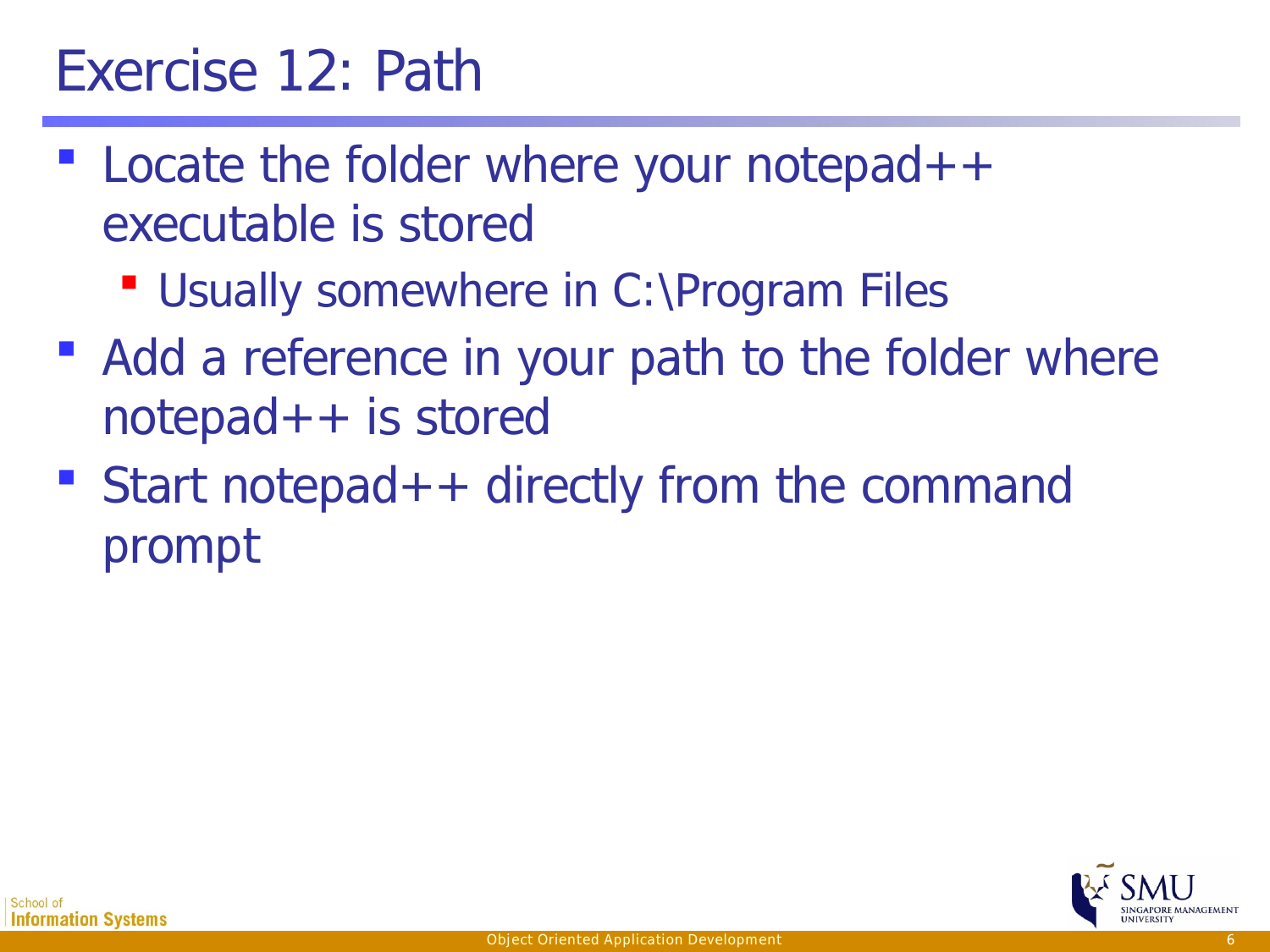

# Exercise 12: Path
Locate the folder where your notepad++ executable is stored
Usually somewhere in C:\Program Files
Add a reference in your path to the folder where notepad++ is stored
Start notepad++ directly from the command prompt

                        6
Object Oriented Application Development